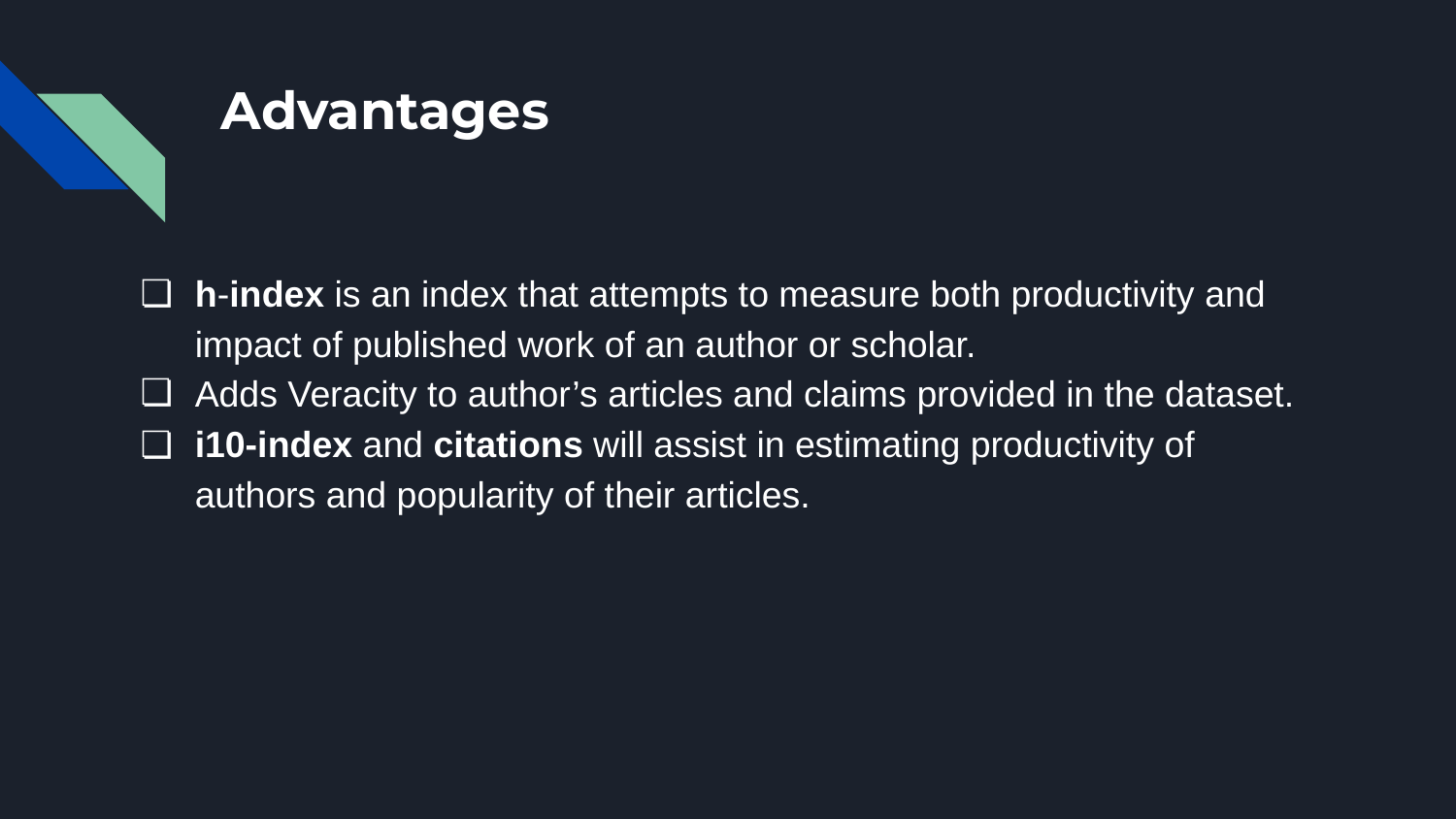

# Advantages
h-index is an index that attempts to measure both productivity and impact of published work of an author or scholar.
Adds Veracity to author’s articles and claims provided in the dataset.
i10-index and citations will assist in estimating productivity of authors and popularity of their articles.